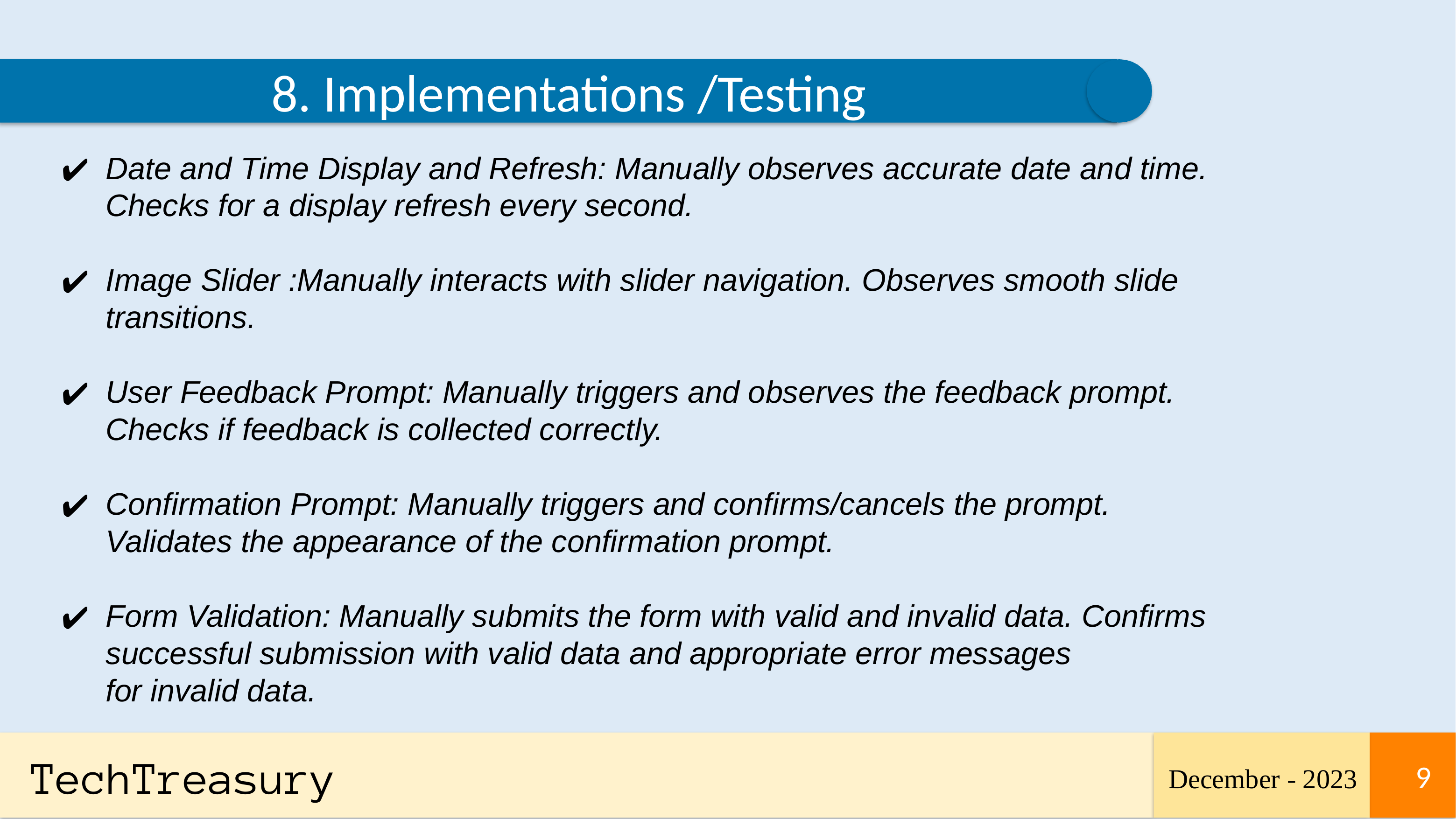

8. Implementations /Testing

Date and Time Display and Refresh: Manually observes accurate date and time. Checks for a display refresh every second.

Image Slider :Manually interacts with slider navigation. Observes smooth slide transitions.

User Feedback Prompt: Manually triggers and observes the feedback prompt. Checks if feedback is collected correctly.

Confirmation Prompt: Manually triggers and confirms/cancels the prompt. Validates the appearance of the confirmation prompt.

Form Validation: Manually submits the form with valid and invalid data. Confirms successful submission with valid data and appropriate error messages for invalid data.

TechTreasury
December - 2023
9
9